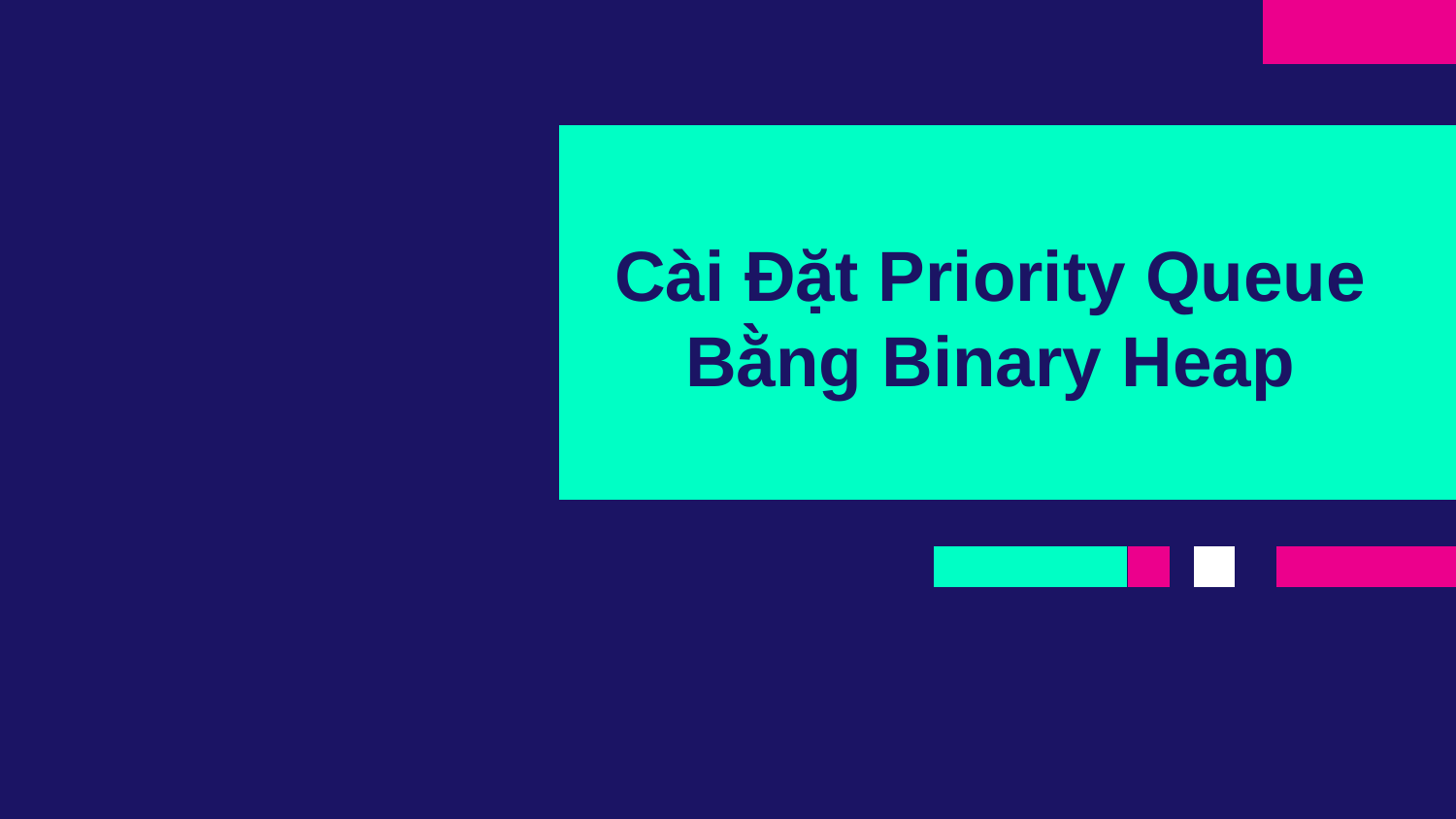

# Cài Đặt Priority Queue Bằng Binary Heap